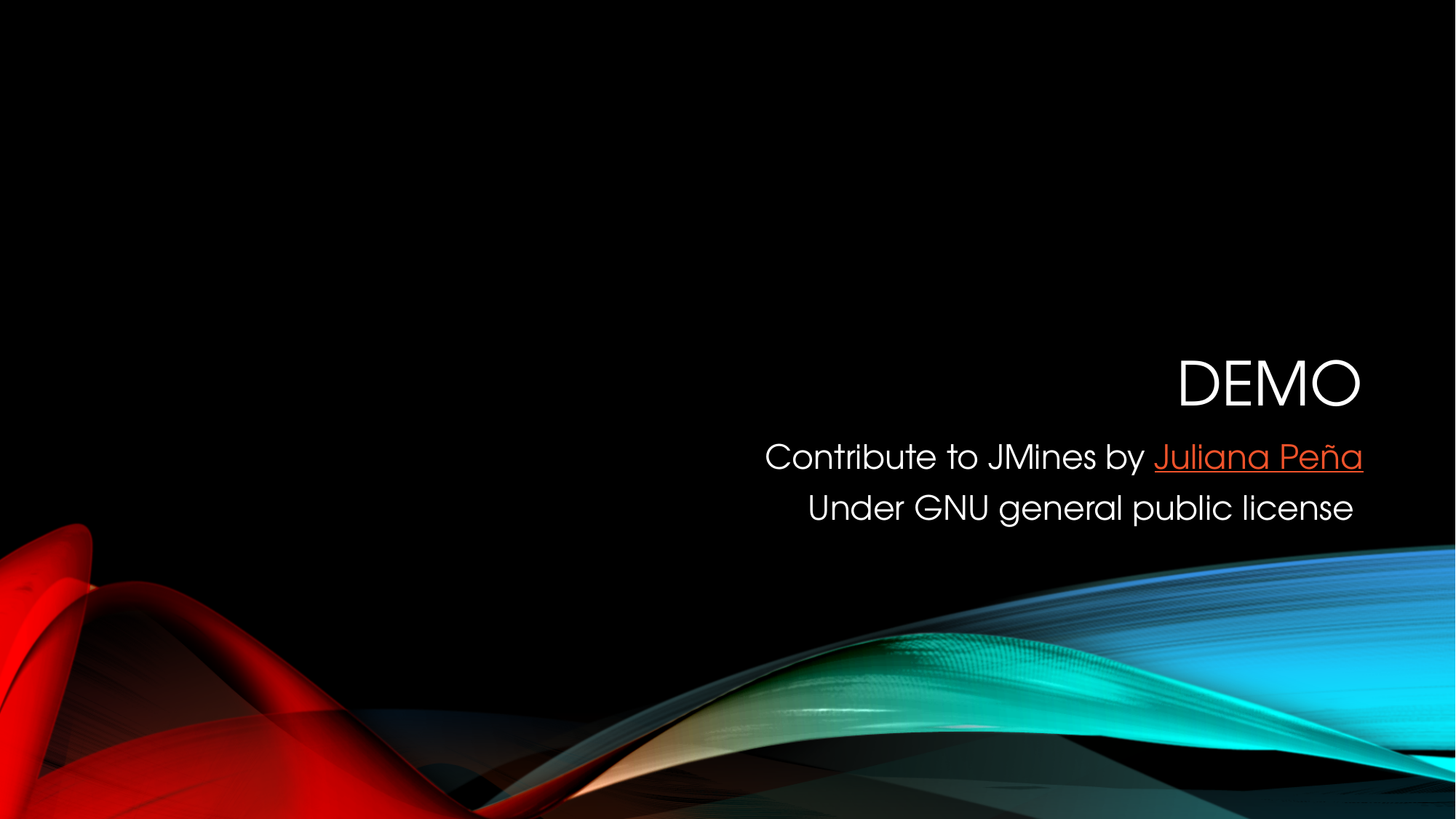

# DEMO
Contribute to JMines by Juliana Peña
Under GNU general public license